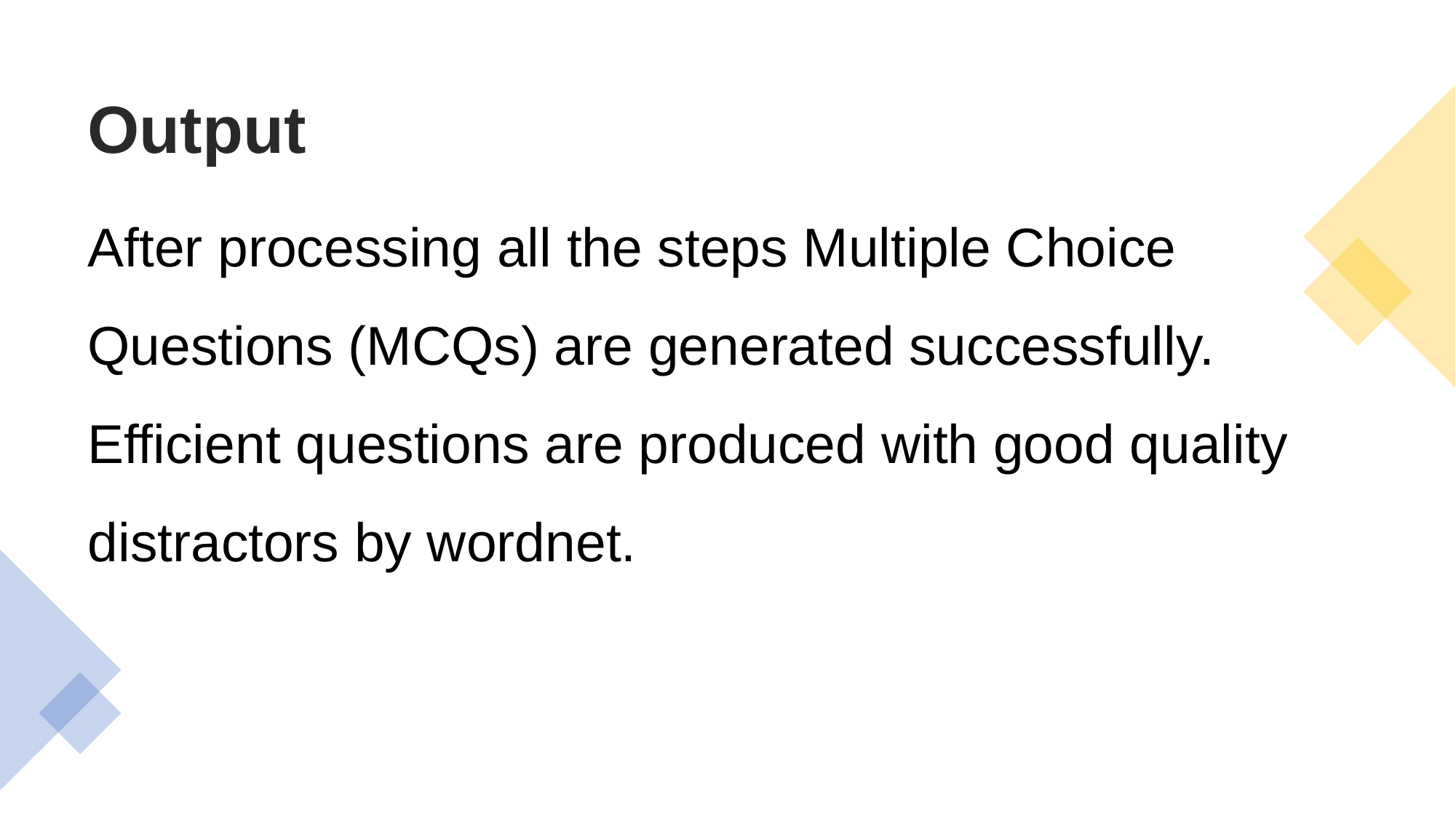

# Output

After processing all the steps Multiple Choice Questions (MCQs) are generated successfully. Efficient questions are produced with good quality distractors by wordnet.